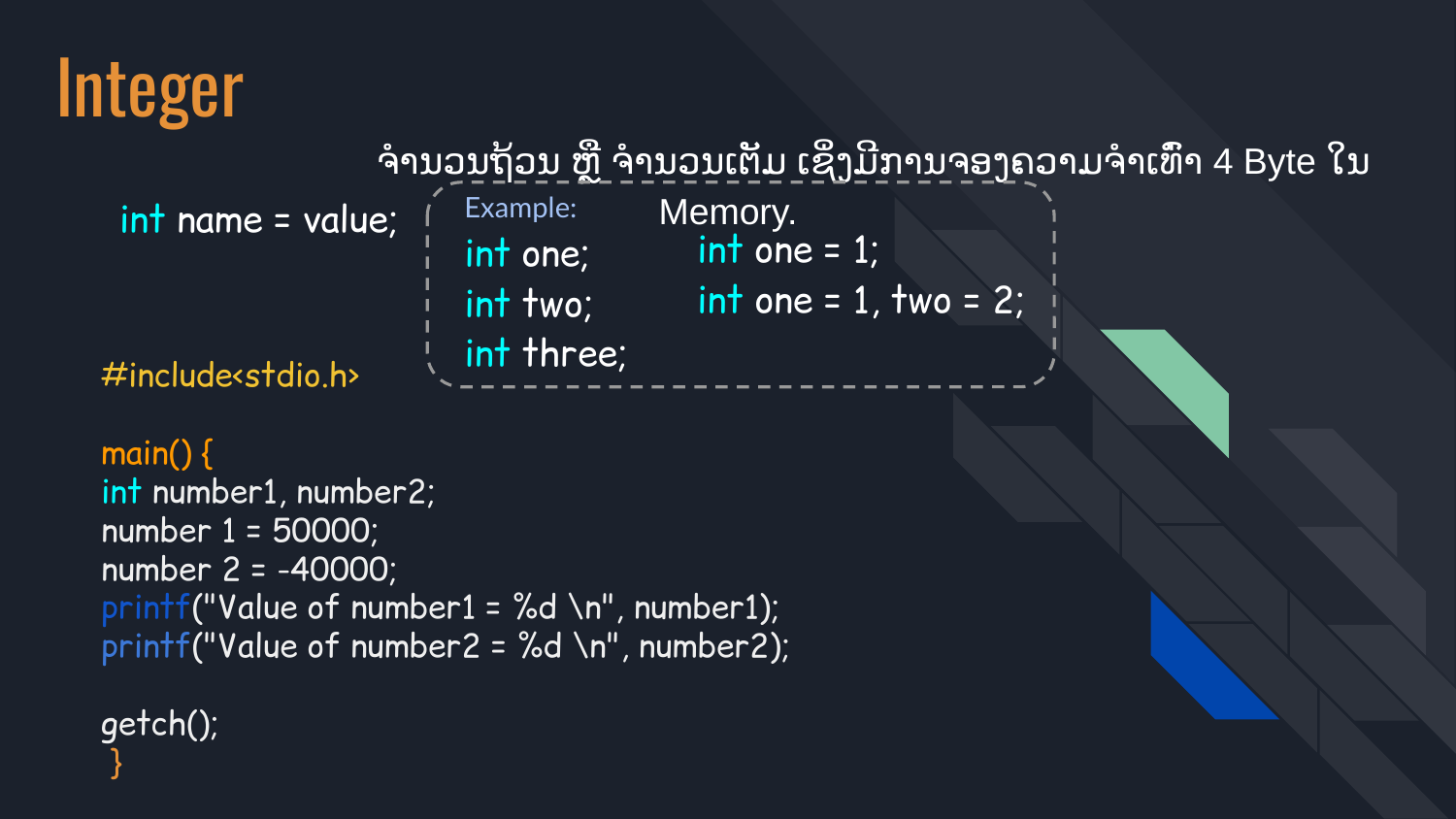

# Integer
                      	ຈຳນວນຖ້ວນ ຫຼື ຈຳນວນເຕັມ ເຊິ່ງມີການຈອງຄວາມຈຳເທົ່າ 4 Byte ໃນ Memory.
int name = value;

Example:
int one;
int two;
int three;

int one = 1;
int one = 1, two = 2;
#include<stdio.h>

main() {
int number1, number2;
number 1 = 50000;
number 2 = -40000;
printf("Value of number1 = %d \n", number1);
printf("Value of number2 = %d \n", number2);
getch();
 }